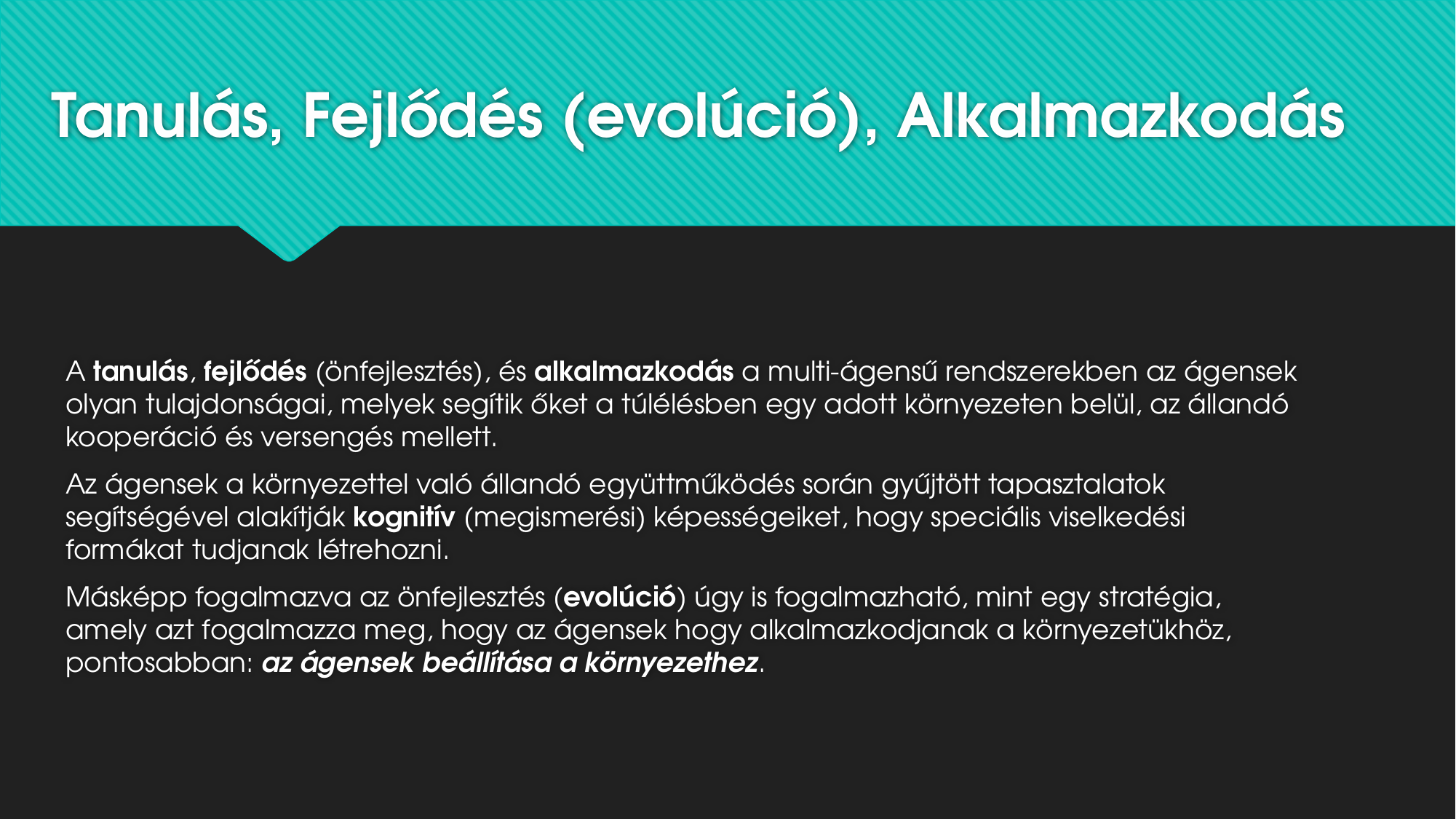

# Tanulás, Fejlődés (evolúció), Alkalmazkodás
A tanulás, fejlődés (önfejlesztés), és alkalmazkodás a multi-ágensű rendszerekben az ágensek olyan tulajdonságai, melyek segítik őket a túlélésben egy adott környezeten belül, az állandó kooperáció és versengés mellett.
Az ágensek a környezettel való állandó együttműködés során gyűjtött tapasztalatok segítségével alakítják kognitív (megismerési) képességeiket, hogy speciális viselkedési formákat tudjanak létrehozni.
Másképp fogalmazva az önfejlesztés (evolúció) úgy is fogalmazható, mint egy stratégia, amely azt fogalmazza meg, hogy az ágensek hogy alkalmazkodjanak a környezetükhöz, pontosabban: az ágensek beállítása a környezethez.